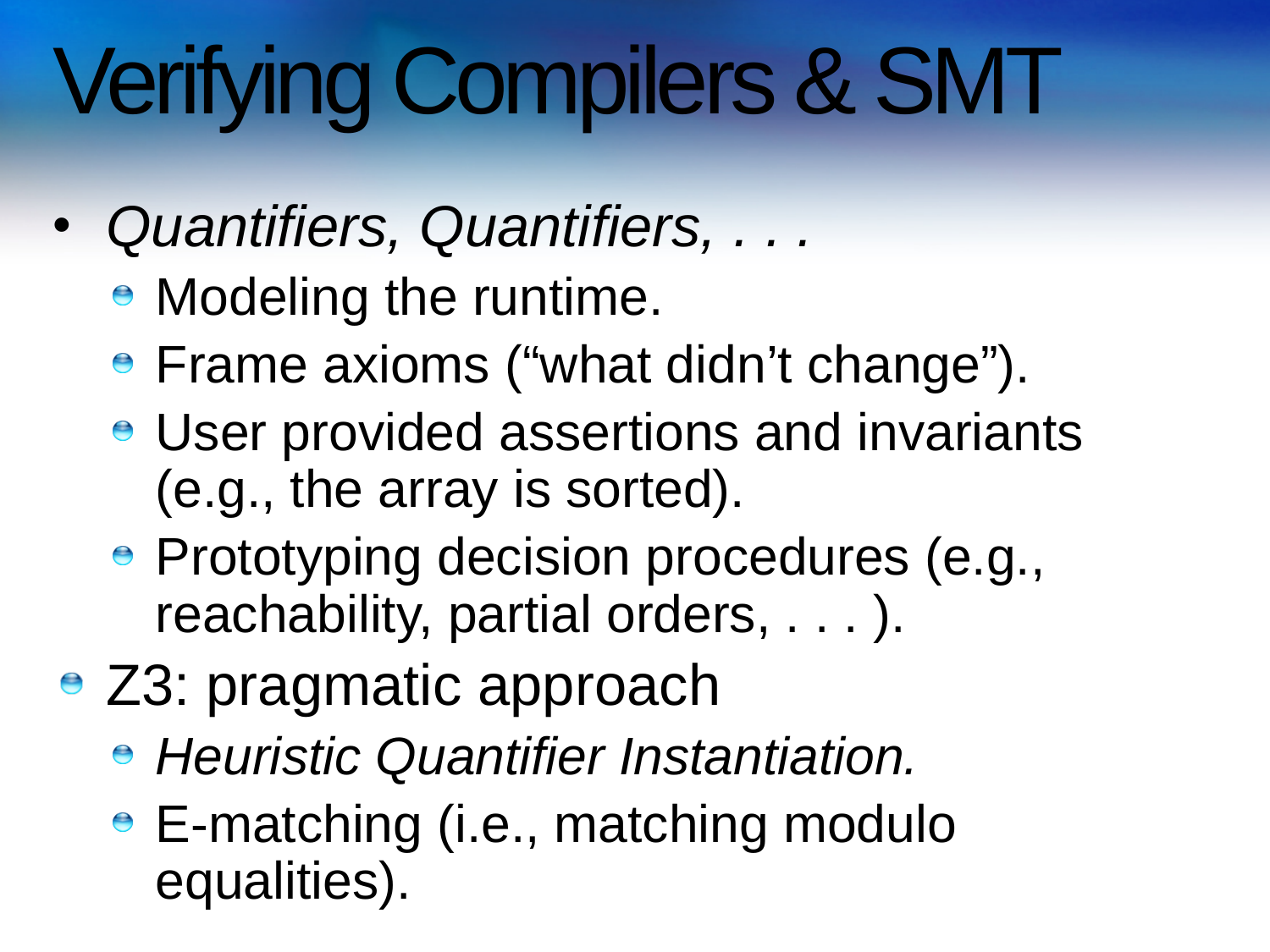

# Verifying Compilers & SMT
Quantifiers, Quantifiers, . . .
Modeling the runtime.
Frame axioms (“what didn’t change”).
User provided assertions and invariants (e.g., the array is sorted).
Prototyping decision procedures (e.g., reachability, partial orders, . . . ).
Z3: pragmatic approach
Heuristic Quantifier Instantiation.
E-matching (i.e., matching modulo equalities).